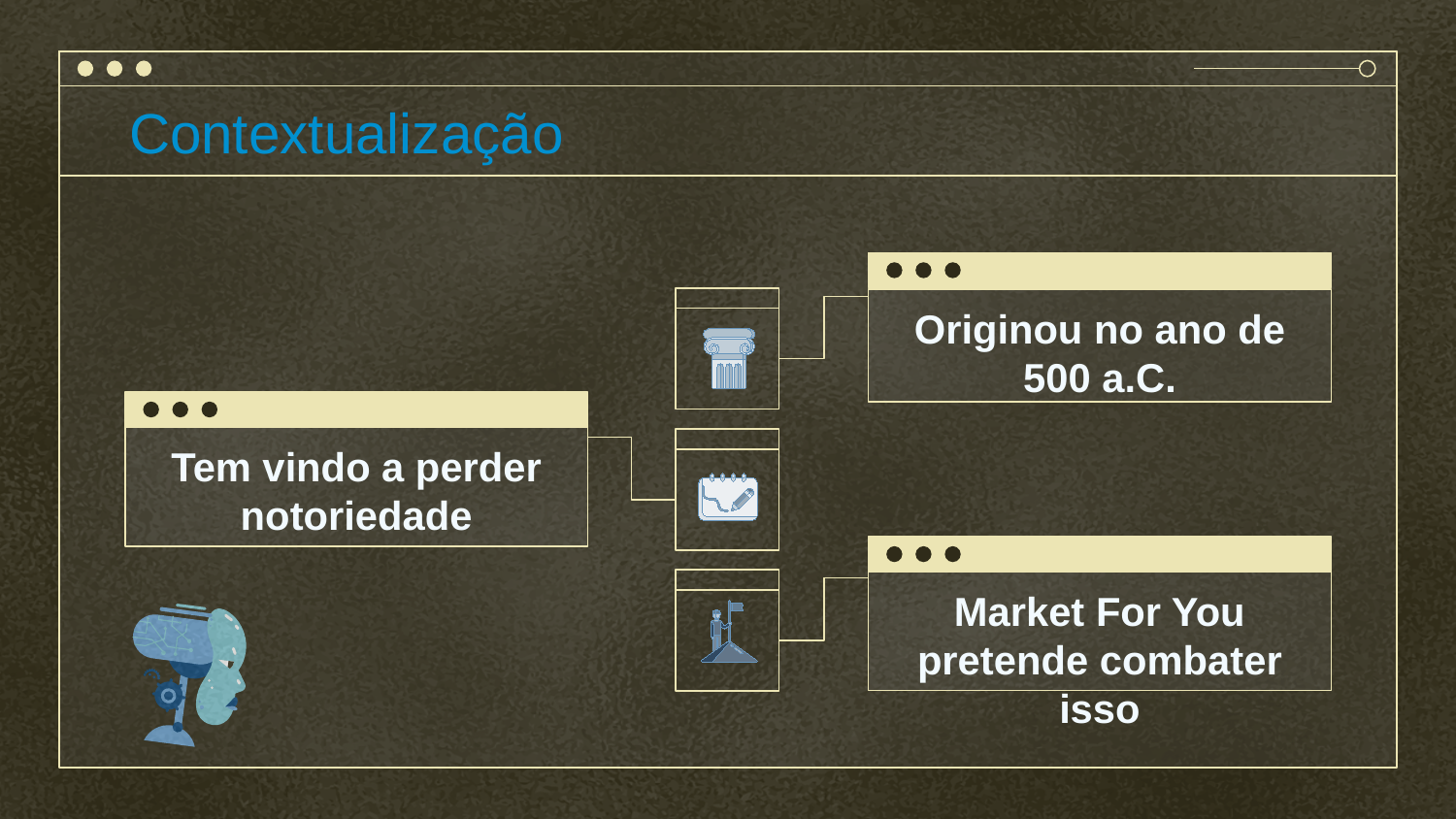

# Contextualização

Originou no ano de 500 a.C.

Tem vindo a perder notoriedade

Market For You pretende combater isso